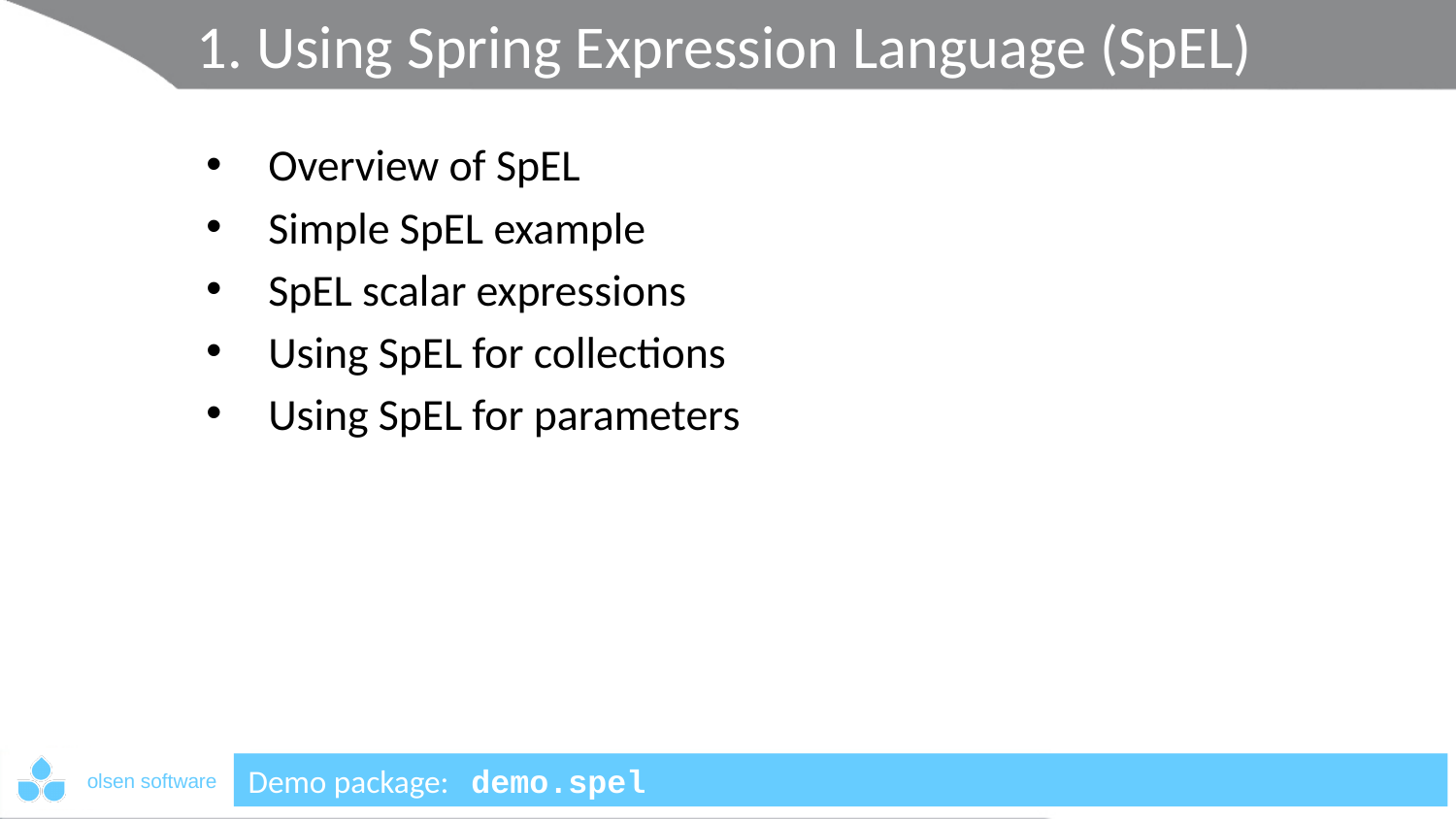

# 1. Using Spring Expression Language (SpEL)
Overview of SpEL
Simple SpEL example
SpEL scalar expressions
Using SpEL for collections
Using SpEL for parameters

Demo package:   demo.spel